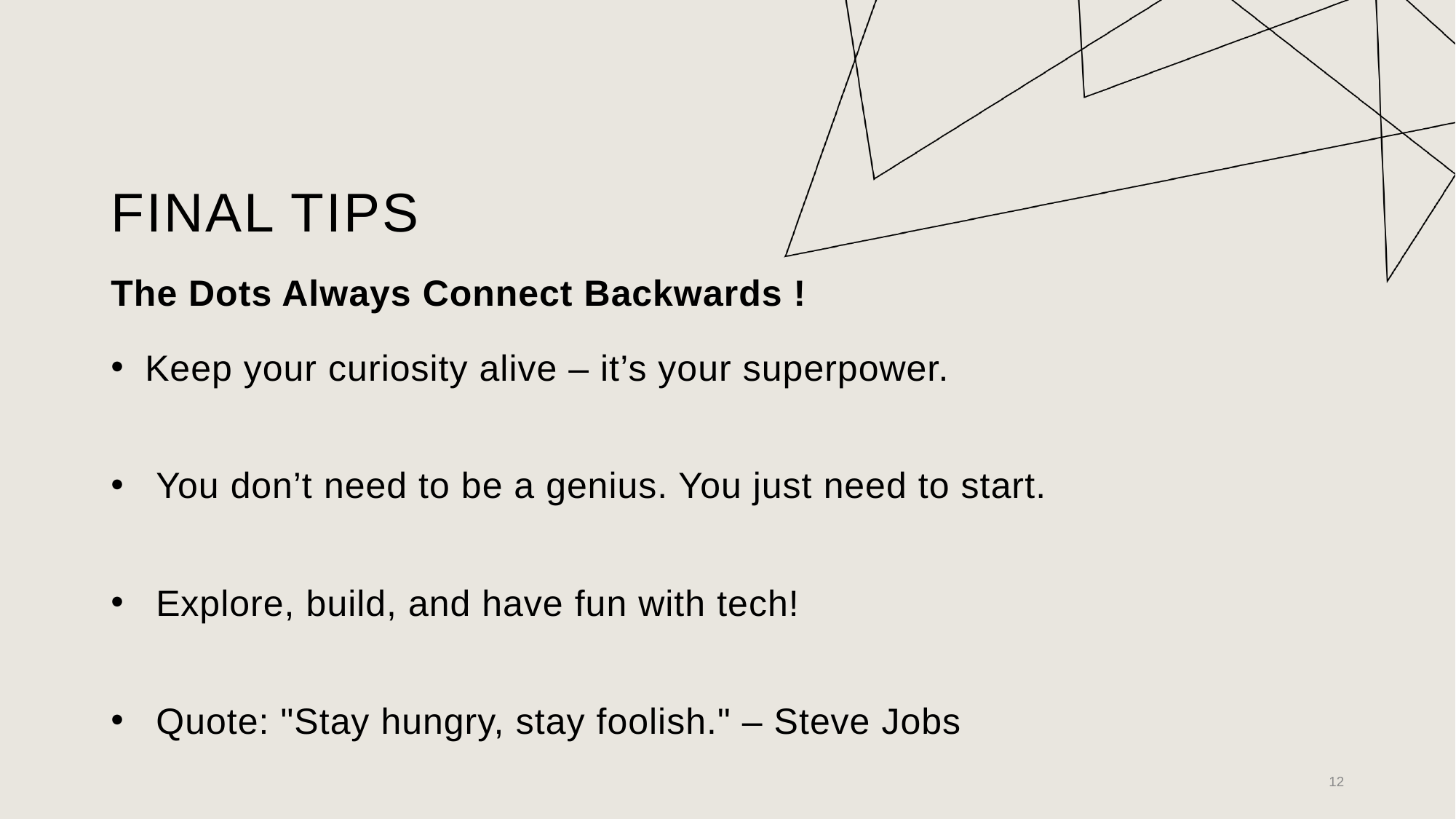

# Final TIps
The Dots Always Connect Backwards !
Keep your curiosity alive – it’s your superpower.

 You don’t need to be a genius. You just need to start.

 Explore, build, and have fun with tech!

 Quote: "Stay hungry, stay foolish." – Steve Jobs
12